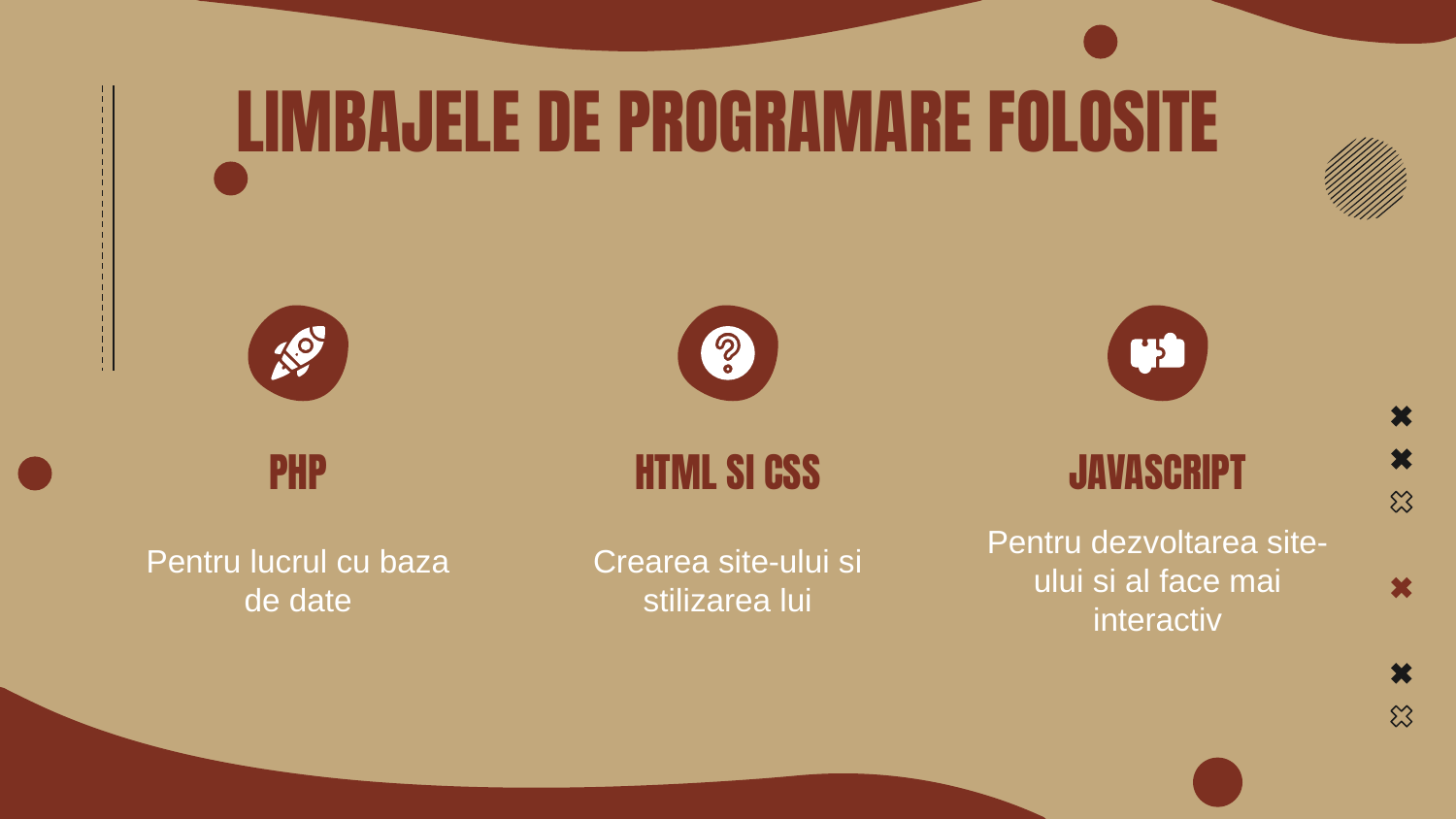

# LIMBAJELE DE PROGRAMARE FOLOSITE

PHP
HTML SI CSS
JAVASCRIPT
Pentru lucrul cu baza de date
Crearea site-ului si stilizarea lui
Pentru dezvoltarea site-ului si al face mai interactiv